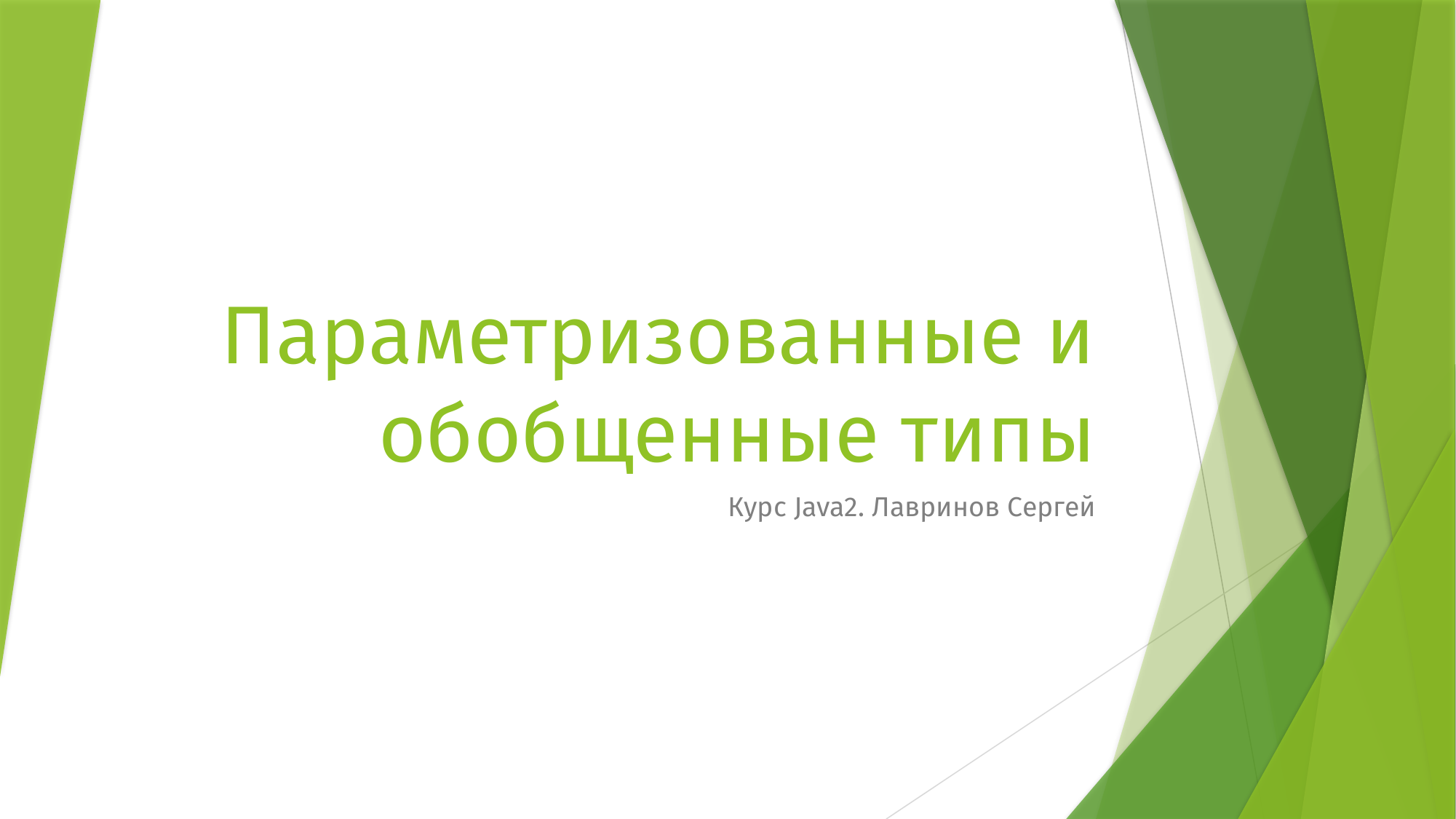

# Параметризованные и обобщенные типы
Курс Java2. Лавринов Сергей